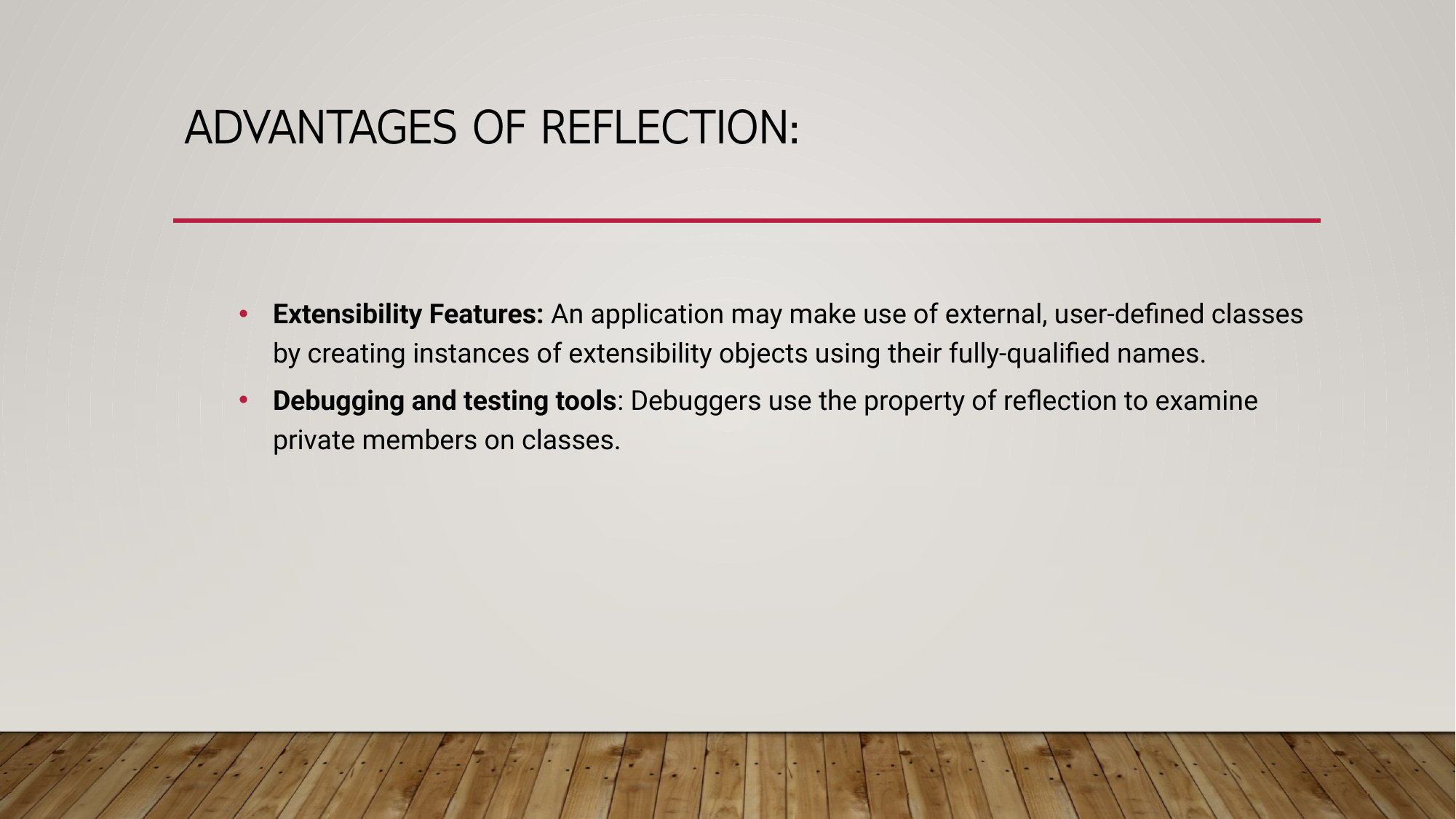

# Advantages of RefLection:

Extensibility Features: An application may make use of external, user-defined classes by creating instances of extensibility objects using their fully-qualified names.
Debugging and testing tools: Debuggers use the property of reflection to examine private members on classes.